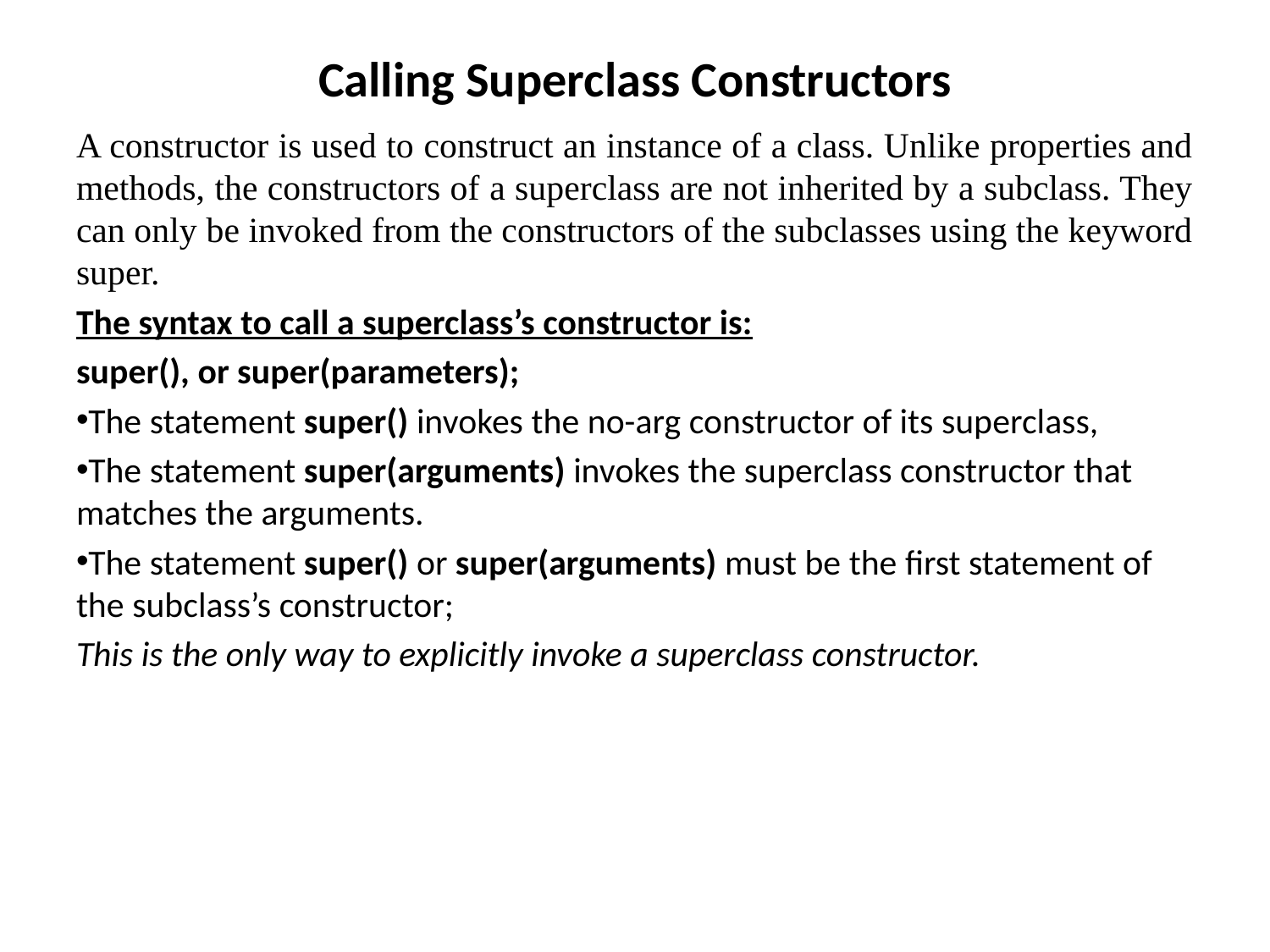

# Calling Superclass Constructors
A constructor is used to construct an instance of a class. Unlike properties and methods, the constructors of a superclass are not inherited by a subclass. They can only be invoked from the constructors of the subclasses using the keyword super.
The syntax to call a superclass’s constructor is:
super(), or super(parameters);
The statement super() invokes the no-arg constructor of its superclass,
The statement super(arguments) invokes the superclass constructor that matches the arguments.
The statement super() or super(arguments) must be the first statement of the subclass’s constructor;
This is the only way to explicitly invoke a superclass constructor.